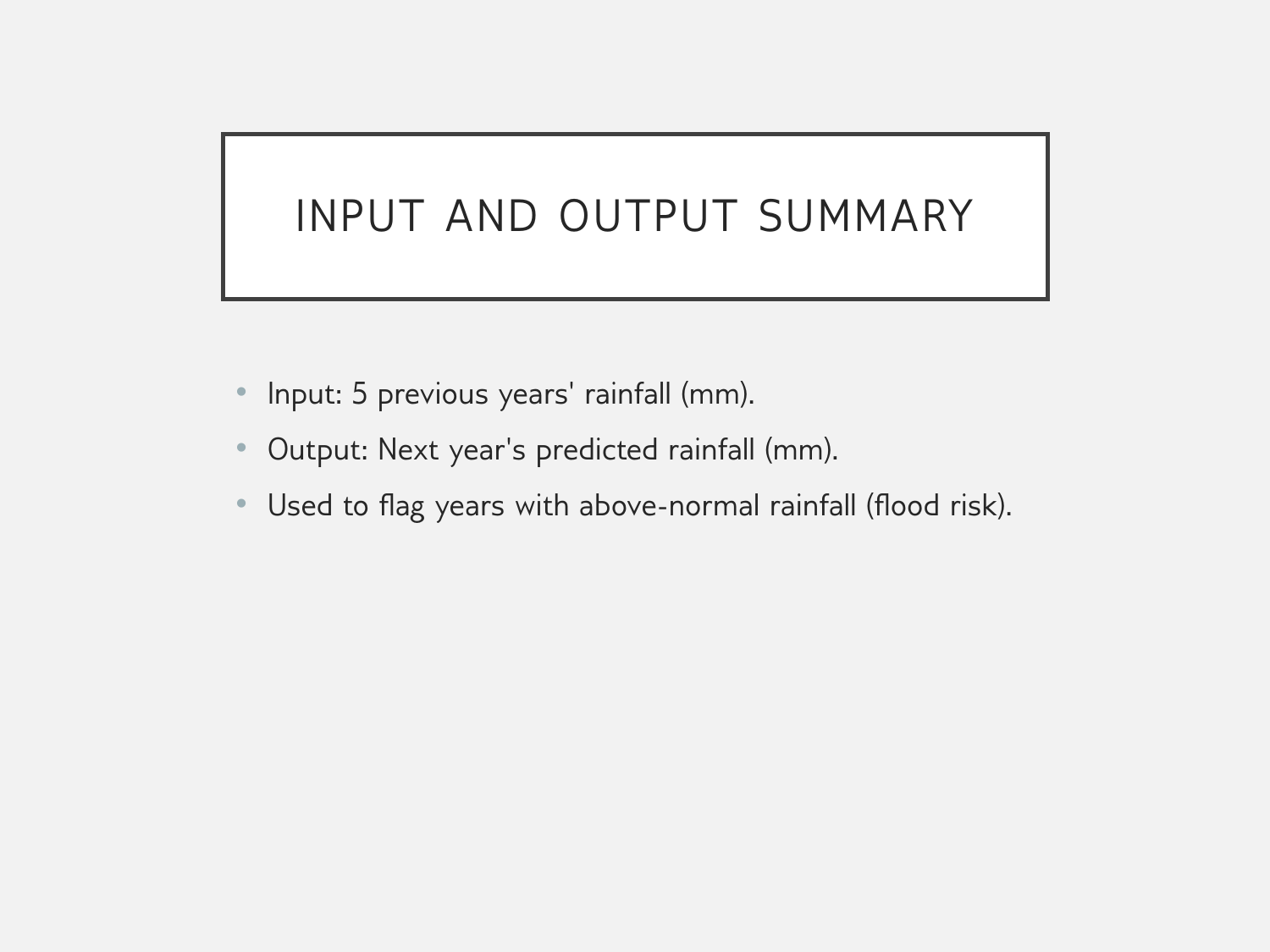

# Input and Output Summary
Input: 5 previous years' rainfall (mm).
Output: Next year's predicted rainfall (mm).
Used to flag years with above-normal rainfall (flood risk).